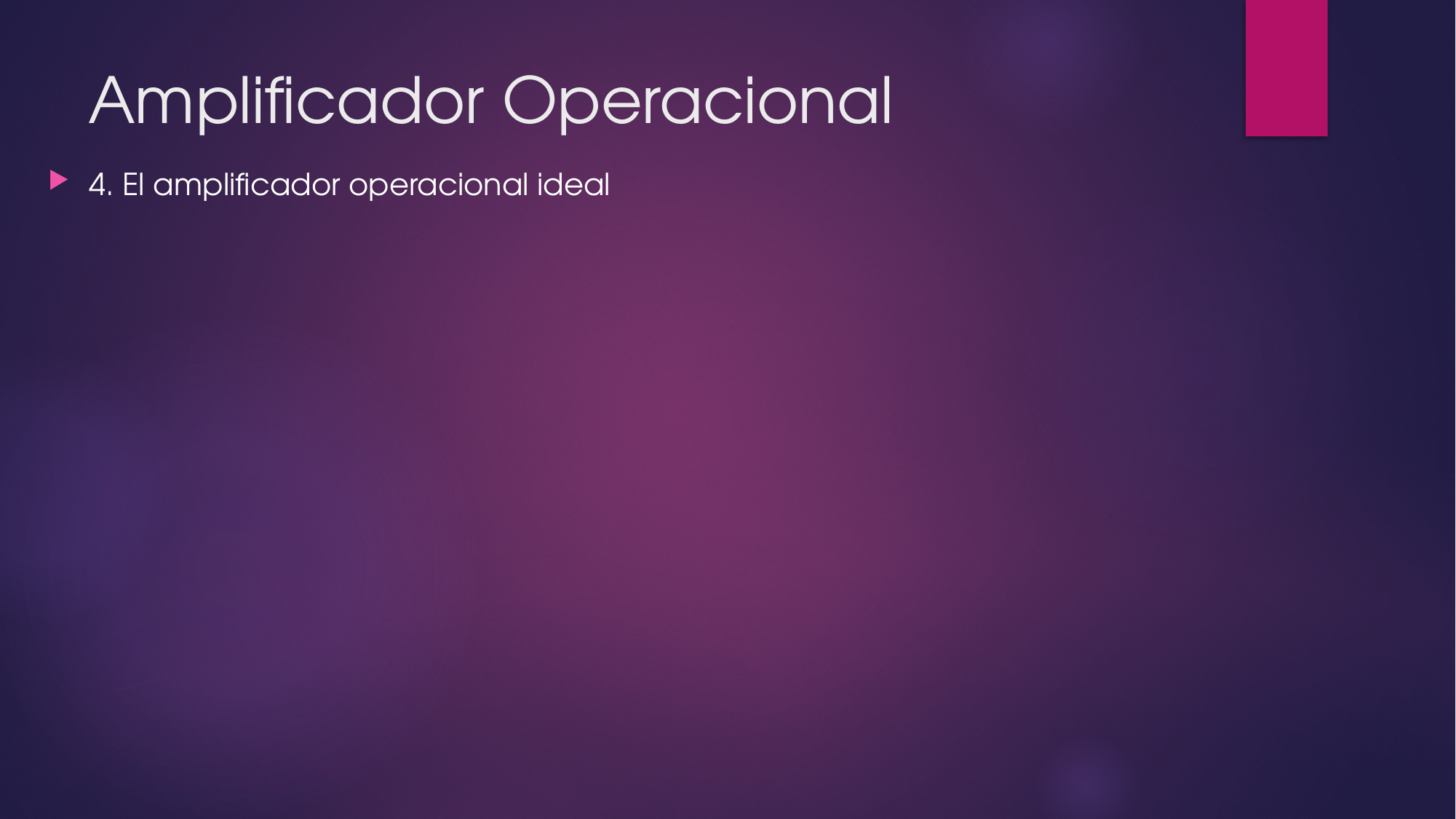

# Amplificador Operacional
4. El amplificador operacional ideal